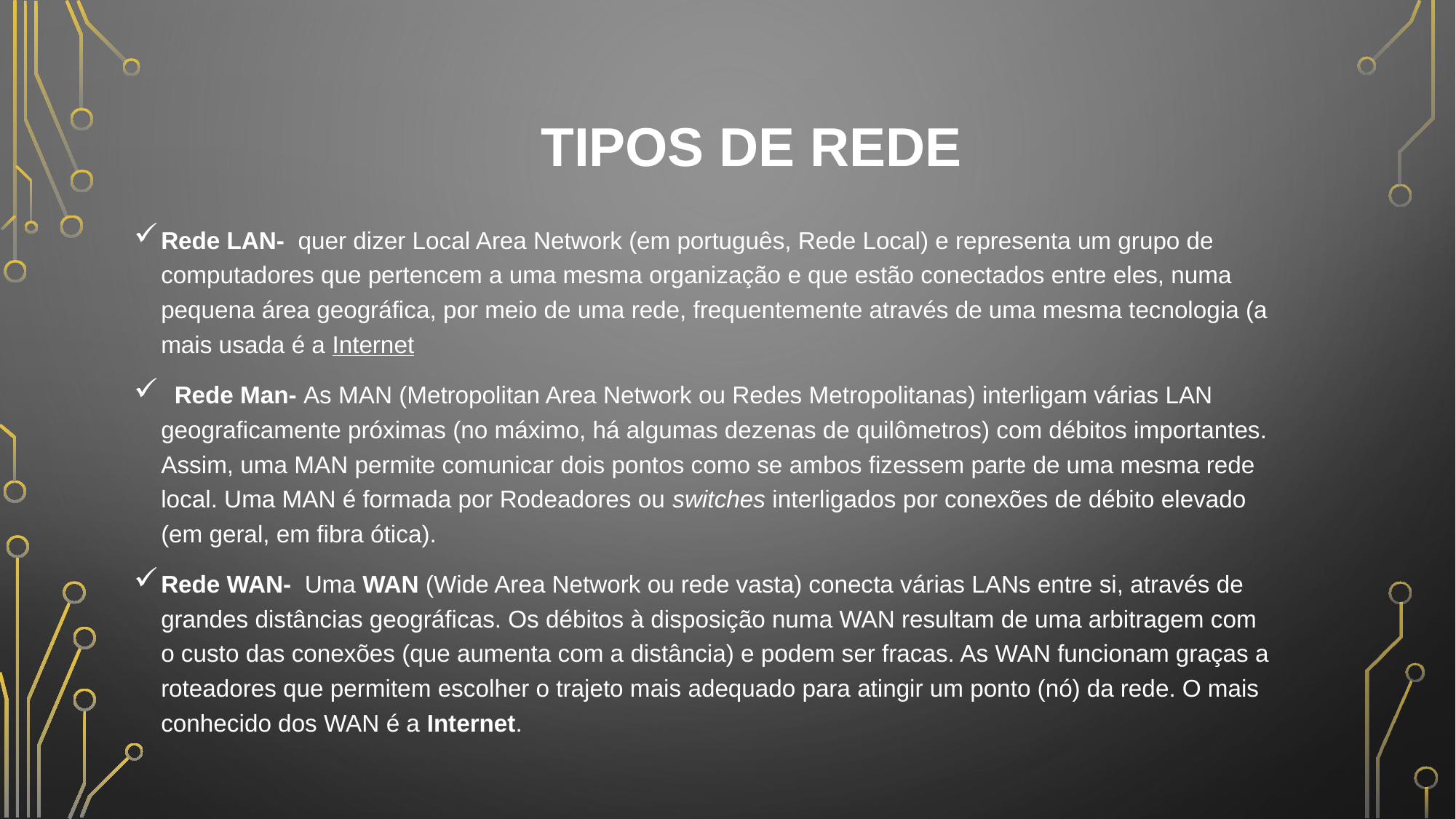

# Tipos de Rede
Rede LAN-  quer dizer Local Area Network (em português, Rede Local) e representa um grupo de computadores que pertencem a uma mesma organização e que estão conectados entre eles, numa pequena área geográfica, por meio de uma rede, frequentemente através de uma mesma tecnologia (a mais usada é a Internet
  Rede Man- As MAN (Metropolitan Area Network ou Redes Metropolitanas) interligam várias LAN geograficamente próximas (no máximo, há algumas dezenas de quilômetros) com débitos importantes. Assim, uma MAN permite comunicar dois pontos como se ambos fizessem parte de uma mesma rede local. Uma MAN é formada por Rodeadores ou switches interligados por conexões de débito elevado (em geral, em fibra ótica).
Rede WAN-  Uma WAN (Wide Area Network ou rede vasta) conecta várias LANs entre si, através de grandes distâncias geográficas. Os débitos à disposição numa WAN resultam de uma arbitragem com o custo das conexões (que aumenta com a distância) e podem ser fracas. As WAN funcionam graças a roteadores que permitem escolher o trajeto mais adequado para atingir um ponto (nó) da rede. O mais conhecido dos WAN é a Internet.